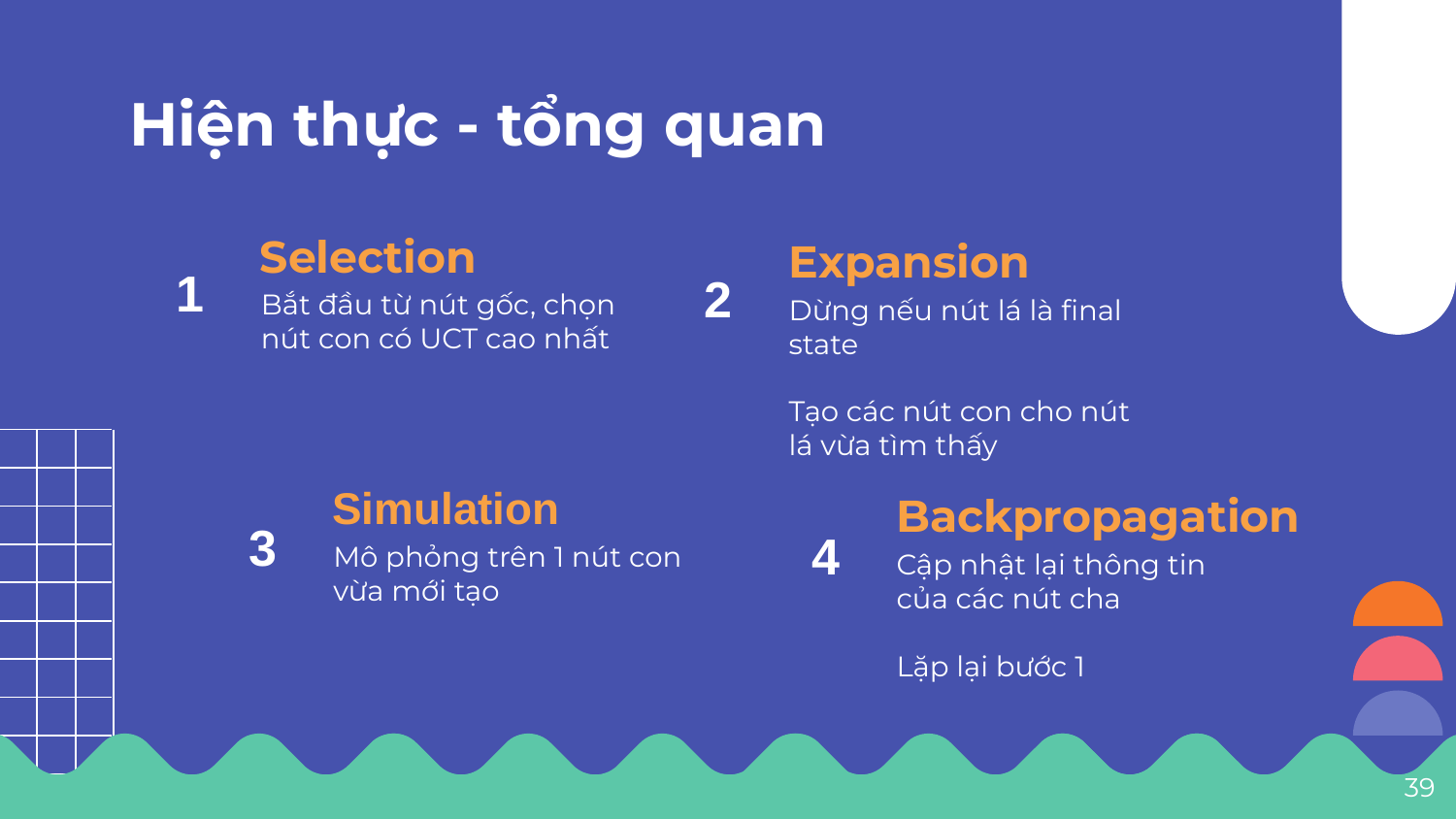

Hiện thực - tổng quan
Selection
Expansion
# 1
2
Bắt đầu từ nút gốc, chọn nút con có UCT cao nhất
Dừng nếu nút lá là final state

Tạo các nút con cho nút lá vừa tìm thấy
Simulation
Backpropagation
3
4
Mô phỏng trên 1 nút con vừa mới tạo
Cập nhật lại thông tin của các nút cha

Lặp lại bước 1
39